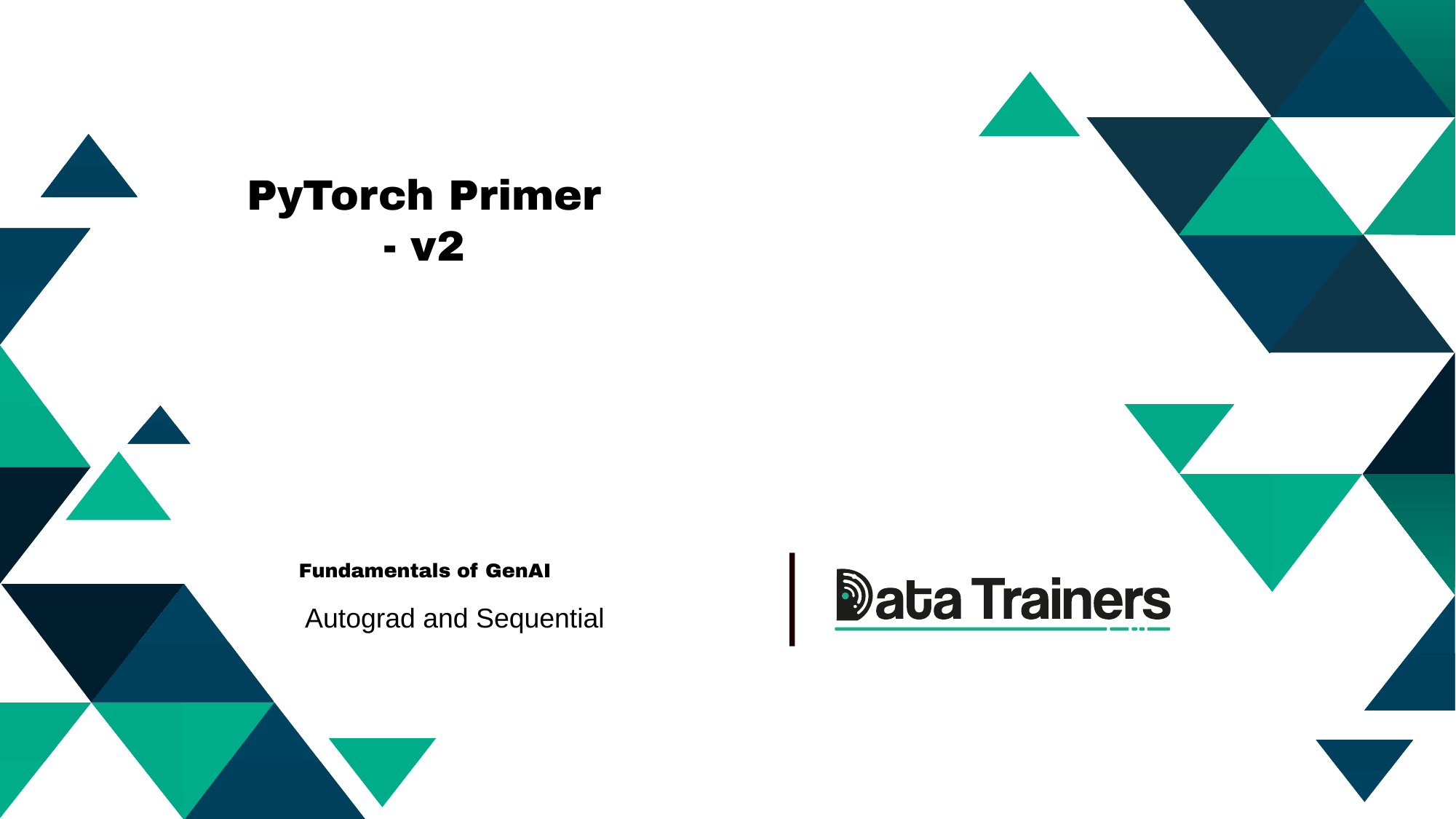

PyTorch Primer - v2
# Fundamentals of GenAI

Autograd and Sequential